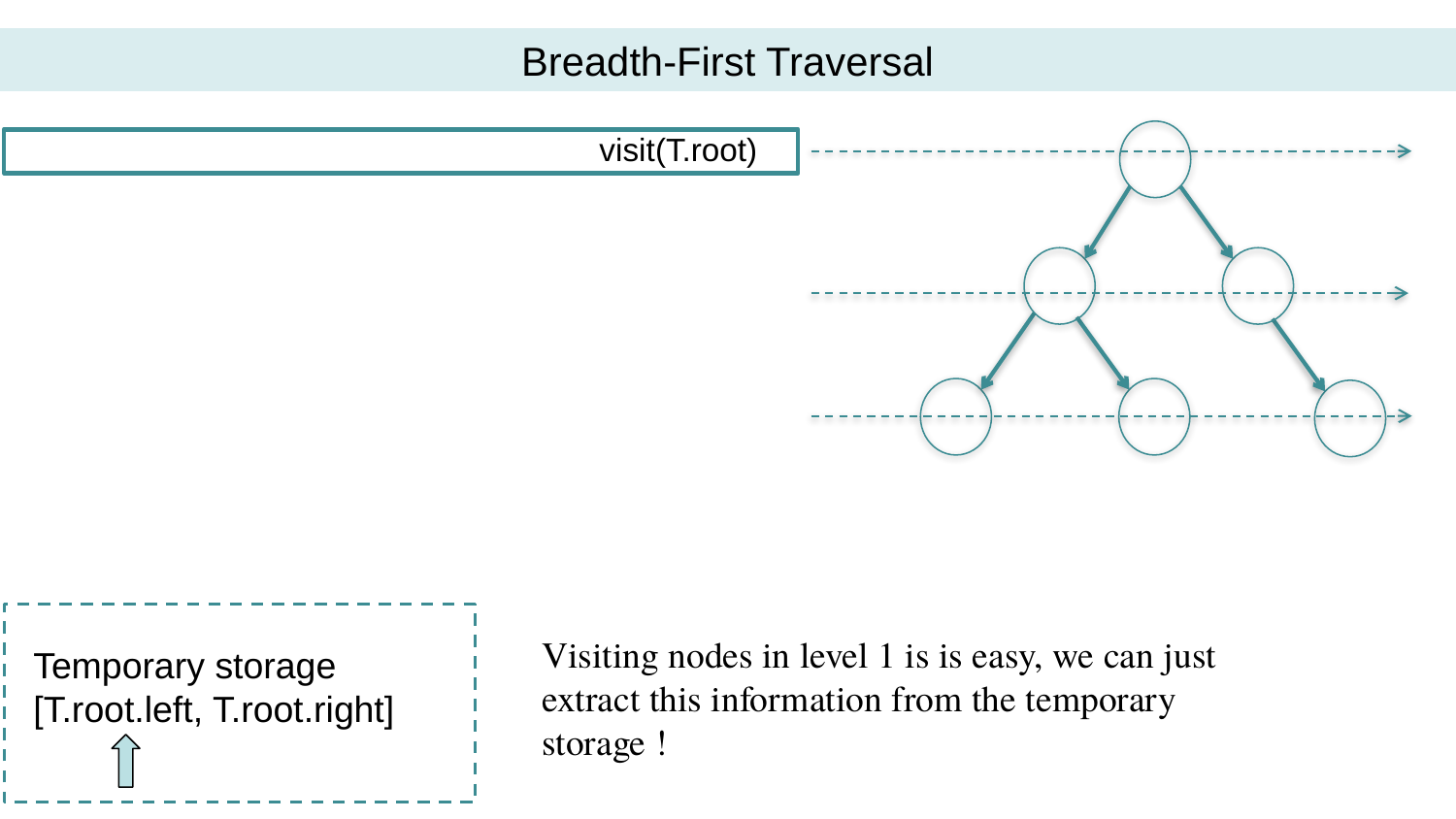

Breadth-First Traversal

visit(T.root)

Visiting nodes in level 1 is is easy, we can just extract this information from the temporary storage !
Temporary storage
[T.root.left, T.root.right]